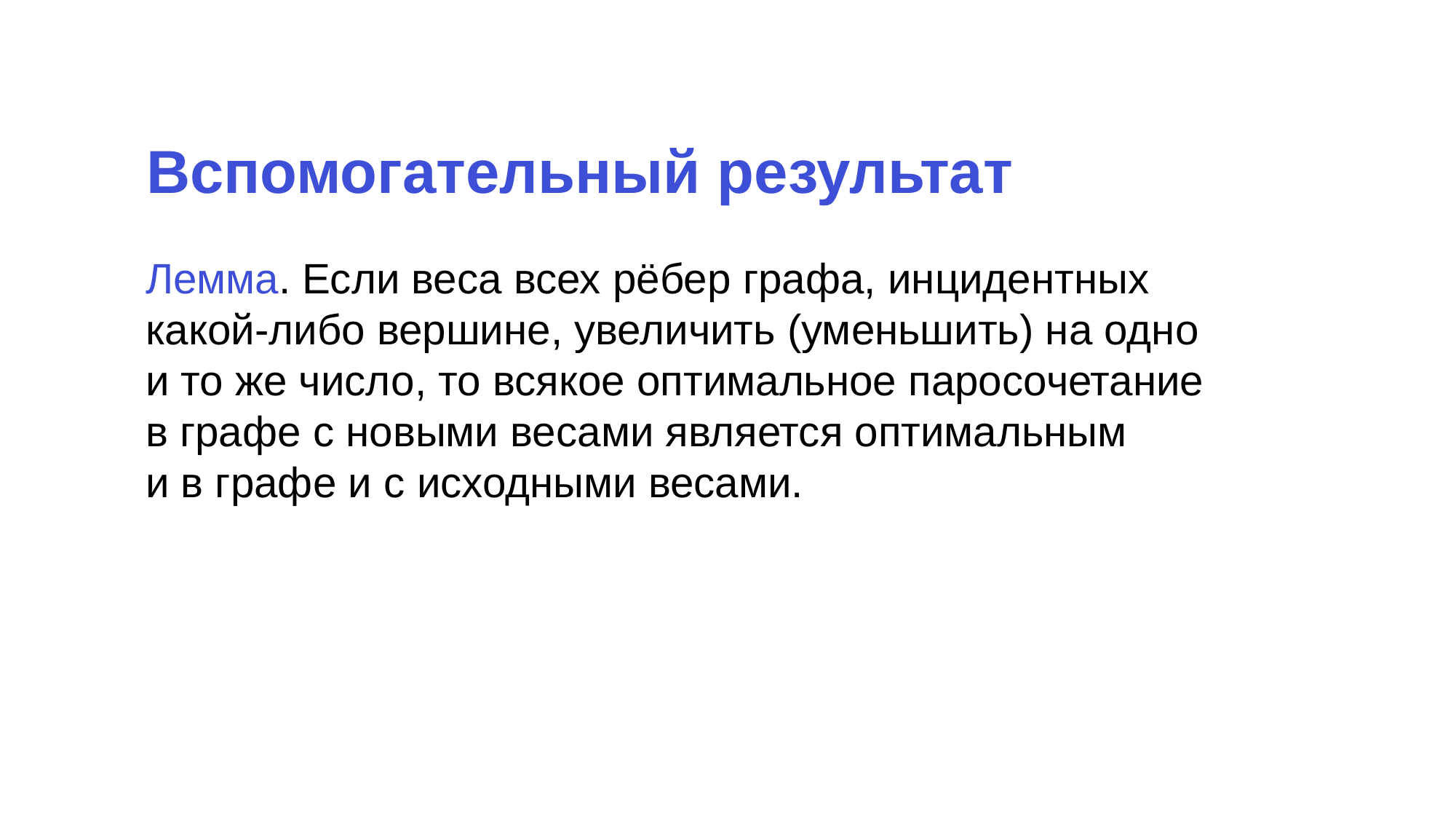

Вспомогательный результат
Лемма. Если веса всех рёбер графа, инцидентных
какой-либо вершине, увеличить (уменьшить) на одно
и то же число, то всякое оптимальное паросочетание
в графе с новыми весами является оптимальным
и в графе и с исходными весами.